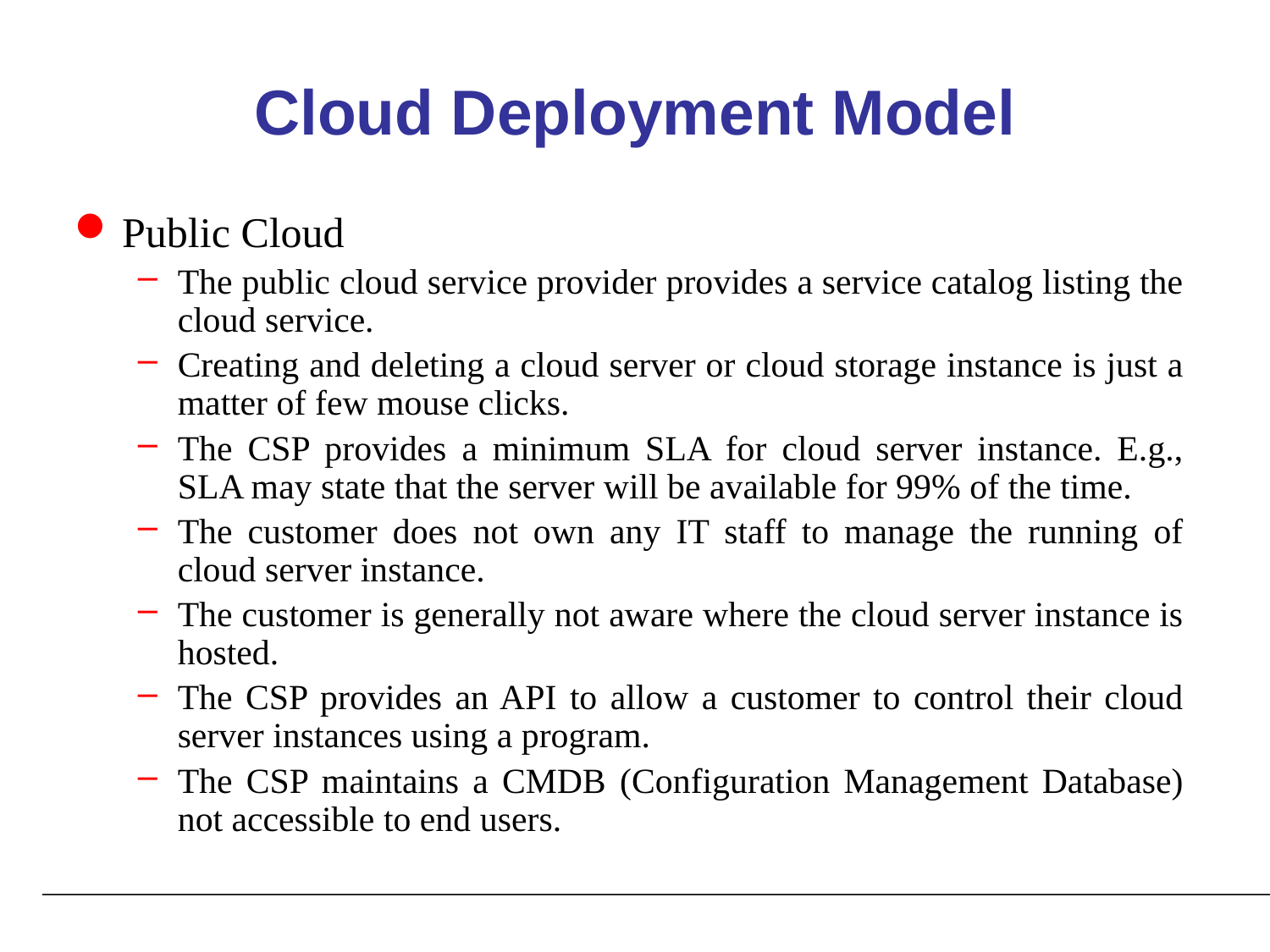

# Cloud Deployment Model
Public Cloud
The public cloud service provider provides a service catalog listing the cloud service.
Creating and deleting a cloud server or cloud storage instance is just a matter of few mouse clicks.
The CSP provides a minimum SLA for cloud server instance. E.g., SLA may state that the server will be available for 99% of the time.
The customer does not own any IT staff to manage the running of cloud server instance.
The customer is generally not aware where the cloud server instance is hosted.
The CSP provides an API to allow a customer to control their cloud server instances using a program.
The CSP maintains a CMDB (Configuration Management Database) not accessible to end users.